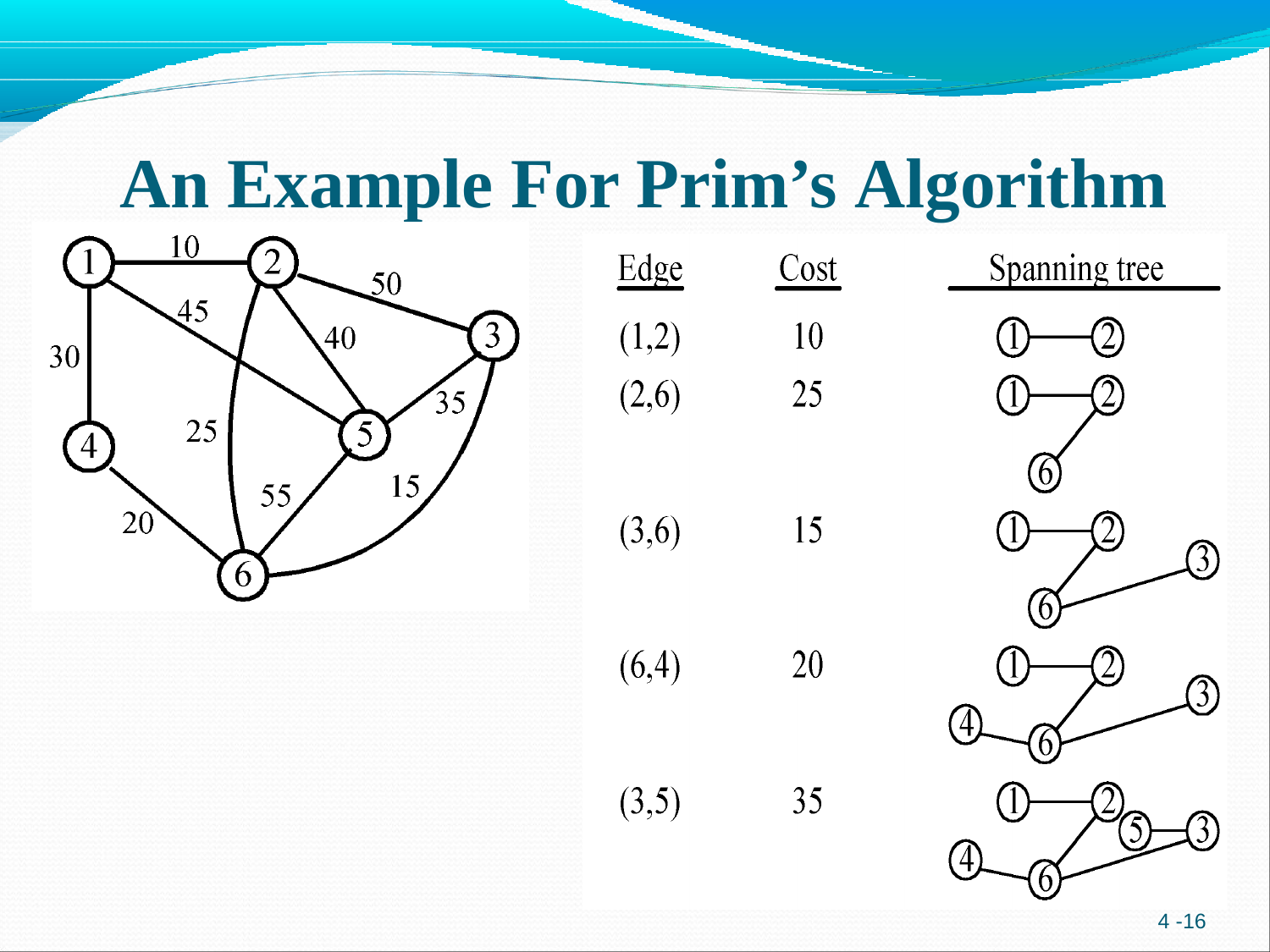

# An Example For Prim’s Algorithm

4 -16